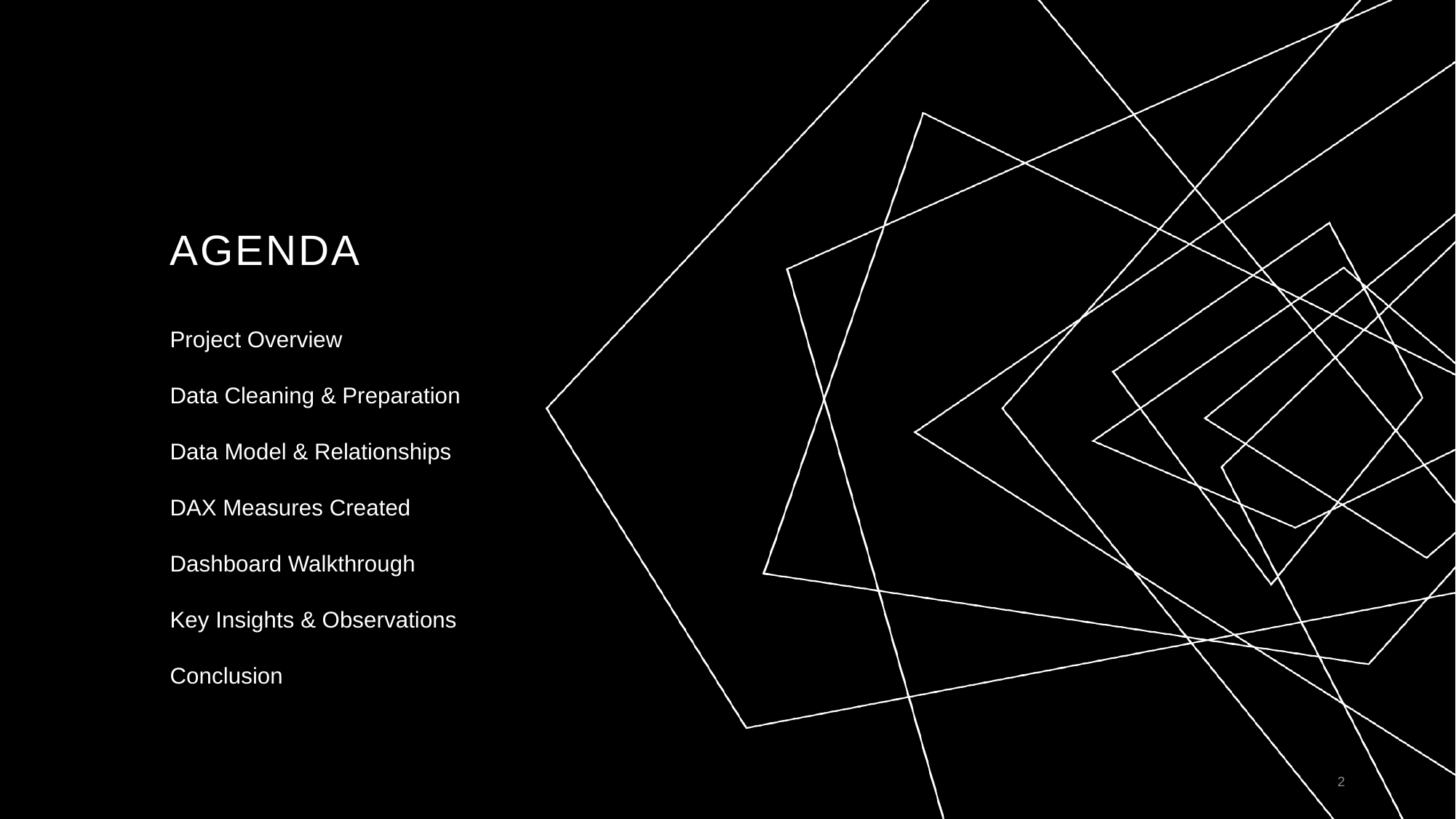

# AGENDA
Project Overview

Data Cleaning & Preparation

Data Model & Relationships

DAX Measures Created

Dashboard Walkthrough

Key Insights & Observations

Conclusion
2